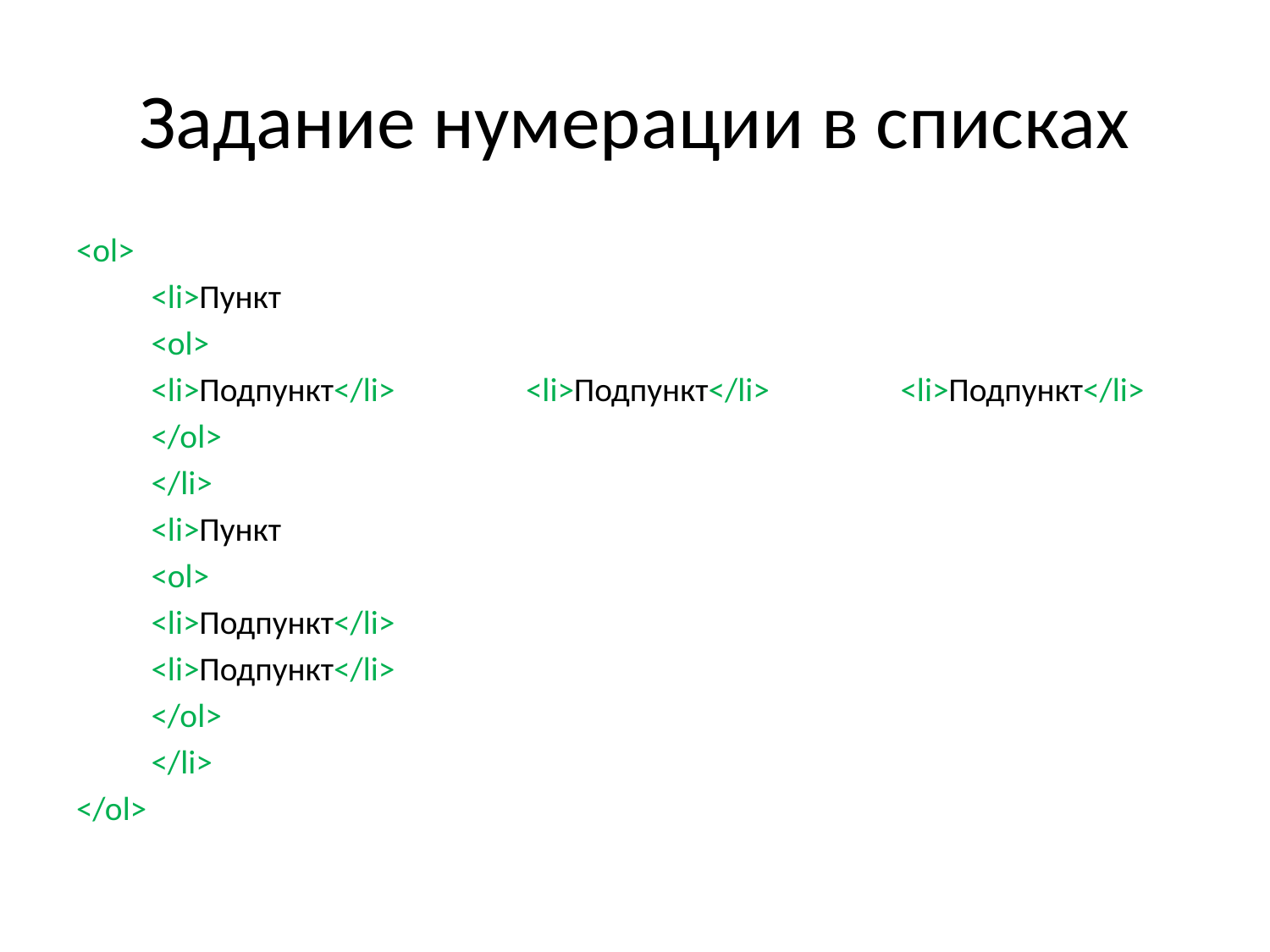

# Задание нумерации в списках
<ol>
	<li>Пункт
		<ol>
			<li>Подпункт</li> 						<li>Подпункт</li> 						<li>Подпункт</li>
		</ol>
	</li>
	<li>Пункт
		<ol>
			<li>Подпункт</li>
			<li>Подпункт</li>
		</ol>
	</li>
</ol>